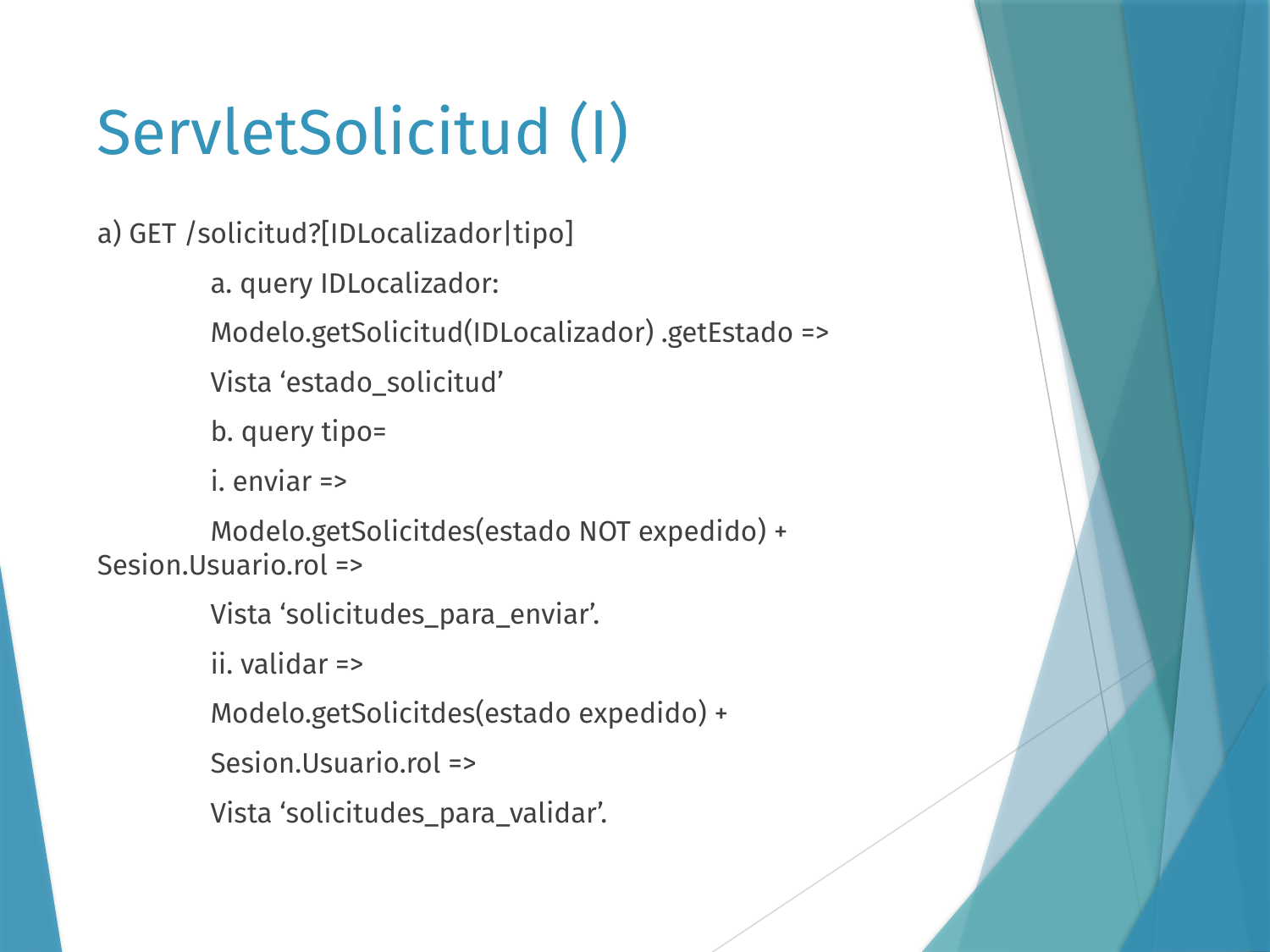

# ServletSolicitud (I)
a) GET /solicitud?[IDLocalizador|tipo]
	a. query IDLocalizador:
		Modelo.getSolicitud(IDLocalizador) .getEstado =>
		Vista ‘estado_solicitud’
	b. query tipo=
		i. enviar =>
			Modelo.getSolicitdes(estado NOT expedido) + 			Sesion.Usuario.rol =>
			Vista ‘solicitudes_para_enviar’.
		ii. validar =>
			Modelo.getSolicitdes(estado expedido) +
			Sesion.Usuario.rol =>
			Vista ‘solicitudes_para_validar’.